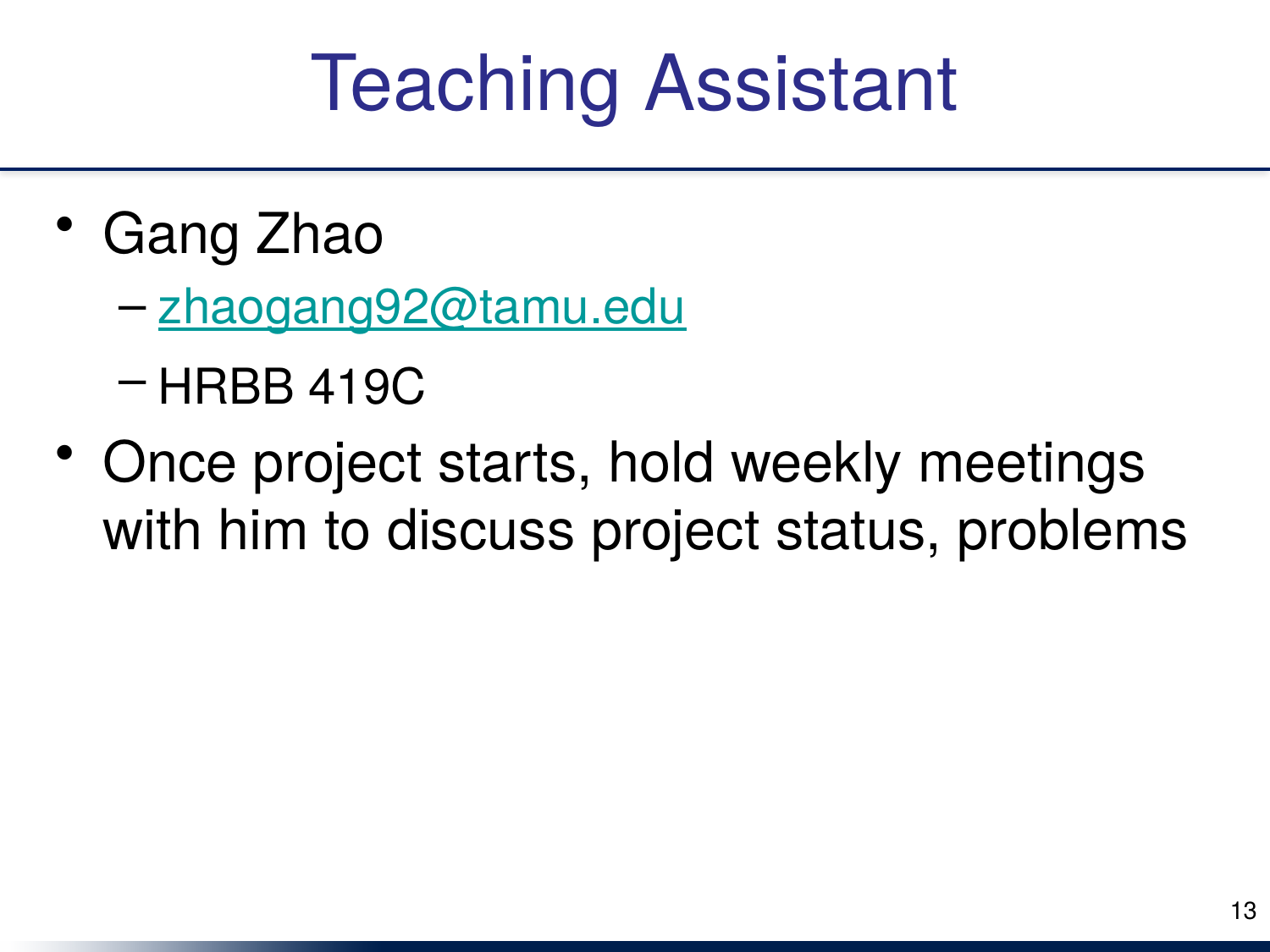

# Teaching Assistant
Gang Zhao
zhaogang92@tamu.edu
HRBB 419C
Once project starts, hold weekly meetings with him to discuss project status, problems
13